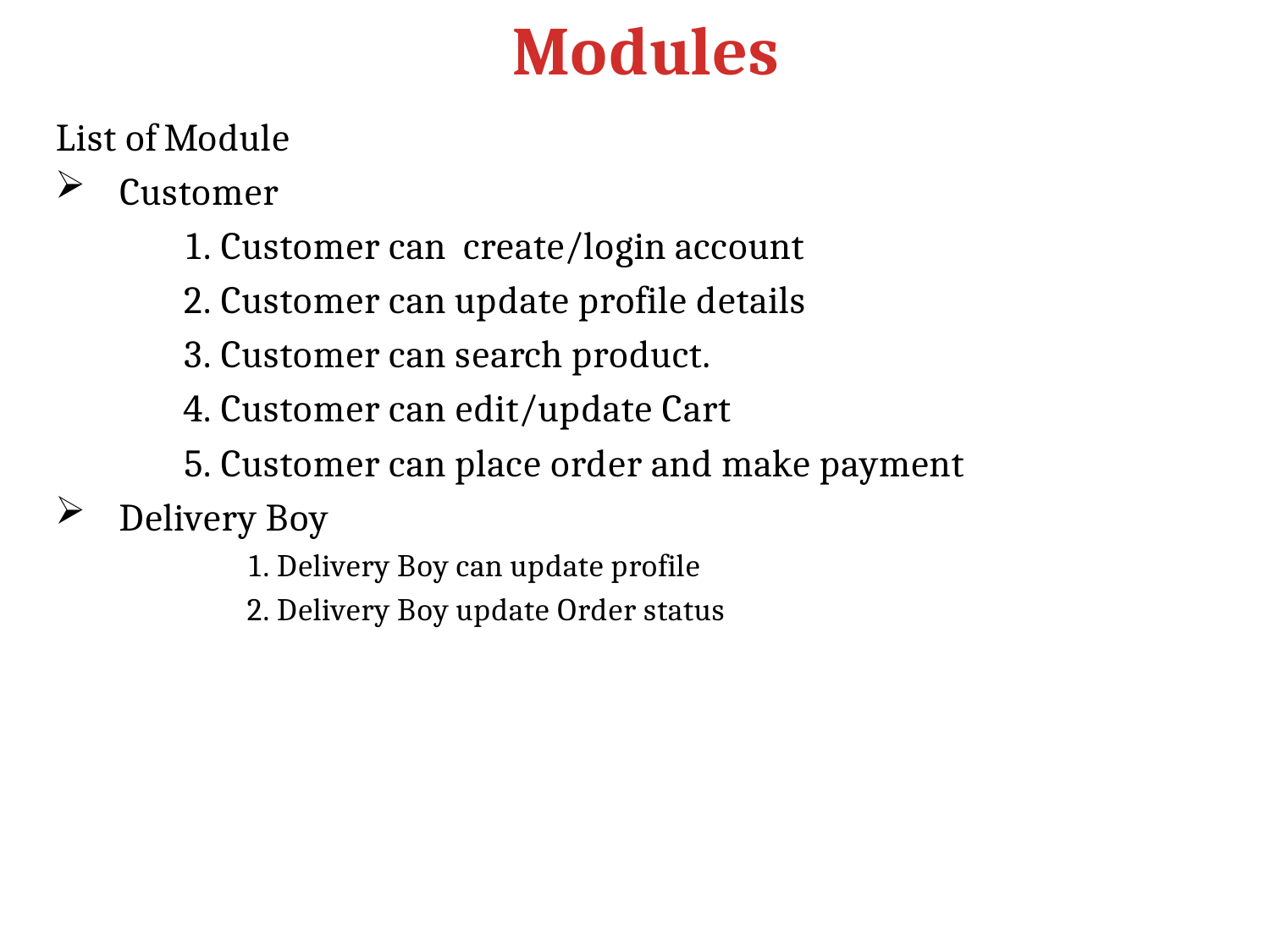

# Modules
List of Module
Customer
	1. Customer can  create/login account
	2. Customer can update profile details
	3. Customer can search product.
	4. Customer can edit/update Cart
	5. Customer can place order and make payment
Delivery Boy
	1. Delivery Boy can update profile
	2. Delivery Boy update Order status